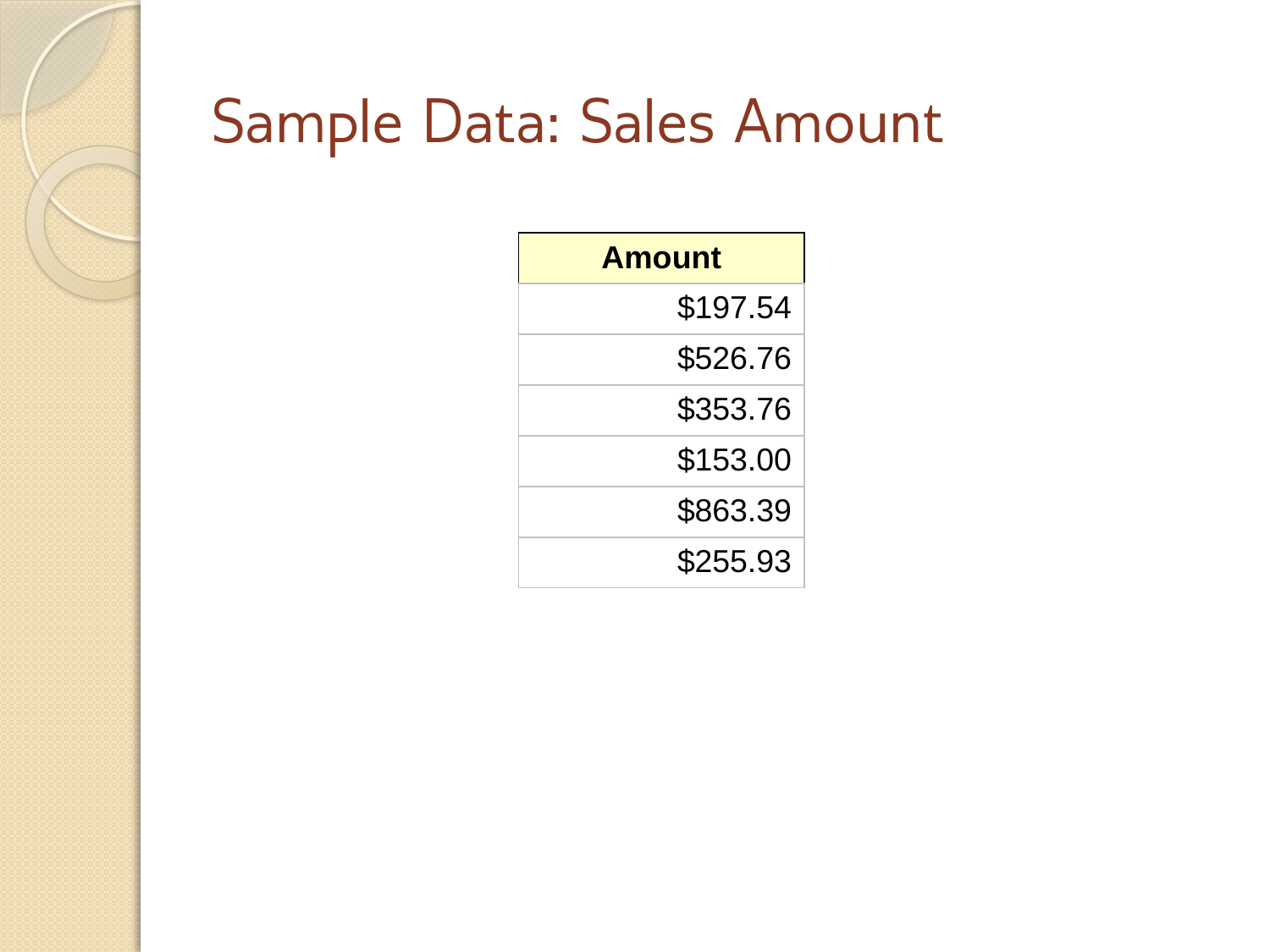

# Sample Data: Sales Amount

| Amount |
| --- |
| $197.54 |
| $526.76 |
| $353.76 |
| $153.00 |
| $863.39 |
| $255.93 |